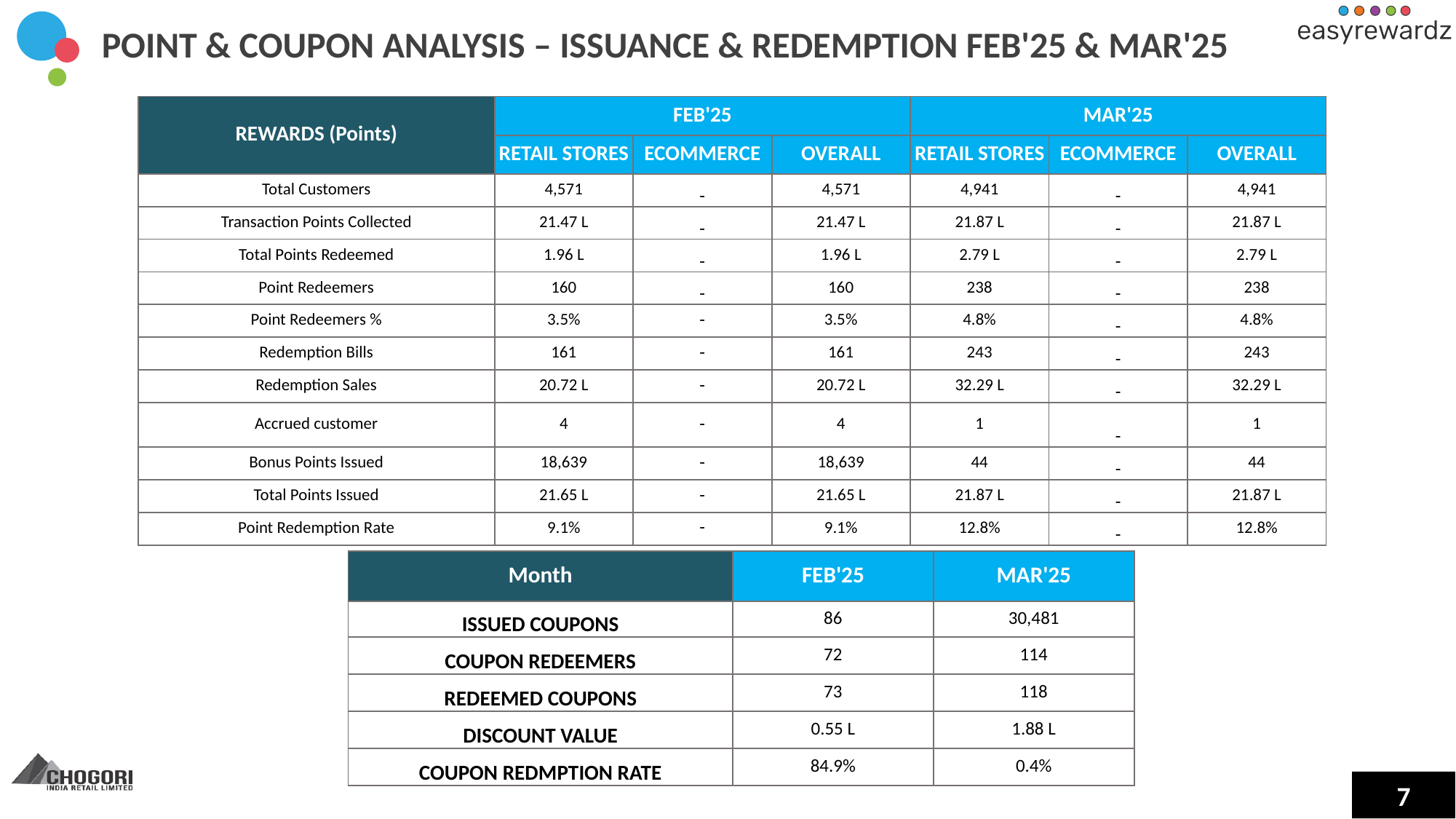

POINT & COUPON ANALYSIS – ISSUANCE & REDEMPTION FEB'25 & MAR'25
| REWARDS (Points) | FEB'25 |  |  | MAR'25 |  |  |
| --- | --- | --- | --- | --- | --- | --- |
|  | RETAIL STORES | ECOMMERCE | OVERALL | RETAIL STORES | ECOMMERCE | OVERALL |
| Total Customers | 4,571 | - | 4,571 | 4,941 | - | 4,941 |
| Transaction Points Collected | 21.47 L | - | 21.47 L | 21.87 L | - | 21.87 L |
| Total Points Redeemed | 1.96 L | - | 1.96 L | 2.79 L | - | 2.79 L |
| Point Redeemers | 160 | - | 160 | 238 | - | 238 |
| Point Redeemers % | 3.5% | - | 3.5% | 4.8% | - | 4.8% |
| Redemption Bills | 161 | - | 161 | 243 | - | 243 |
| Redemption Sales | 20.72 L | - | 20.72 L | 32.29 L | - | 32.29 L |
| Accrued customer | 4 | - | 4 | 1 | - | 1 |
| Bonus Points Issued | 18,639 | - | 18,639 | 44 | - | 44 |
| Total Points Issued | 21.65 L | - | 21.65 L | 21.87 L | - | 21.87 L |
| Point Redemption Rate | 9.1% | - | 9.1% | 12.8% | - | 12.8% |
| Month | FEB'25 | MAR'25 |
| --- | --- | --- |
| ISSUED COUPONS | 86 | 30,481 |
| COUPON REDEEMERS | 72 | 114 |
| REDEEMED COUPONS | 73 | 118 |
| DISCOUNT VALUE | 0.55 L | 1.88 L |
| COUPON REDMPTION RATE | 84.9% | 0.4% |